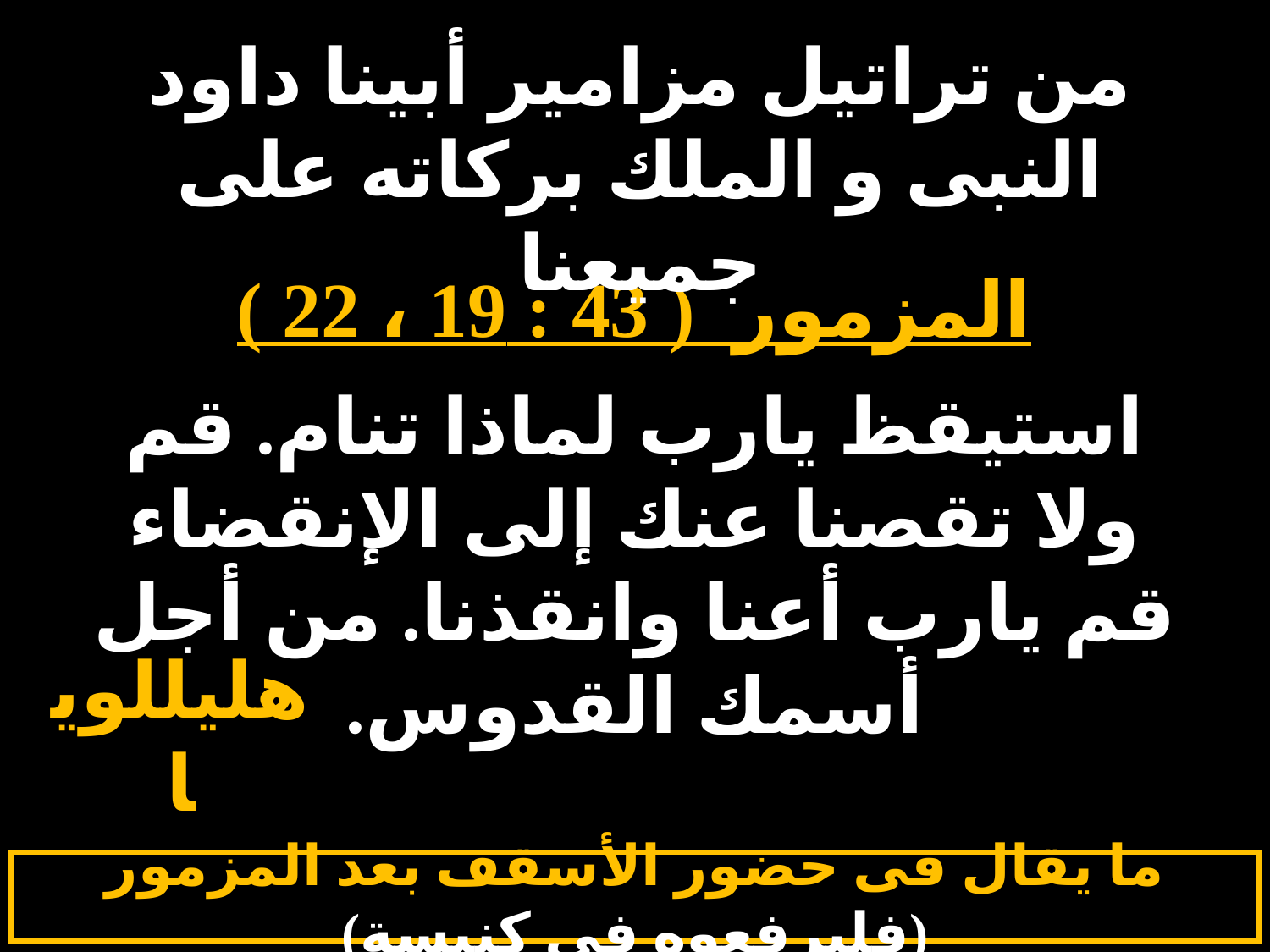

# الاربعاء 3
من تراتيل مزامير أبينا داود النبى و الملك بركاته على جميعنا
المزمور  ( 43 : 19 ، 22 )
استيقظ يارب لماذا تنام. قم ولا تقصنا عنك إلى الإنقضاء قم يارب أعنا وانقذنا. من أجل أسمك القدوس.
هليللويا
ما يقال فى حضور الأسقف بعد المزمور (فليرفعوه فى كنيسة)